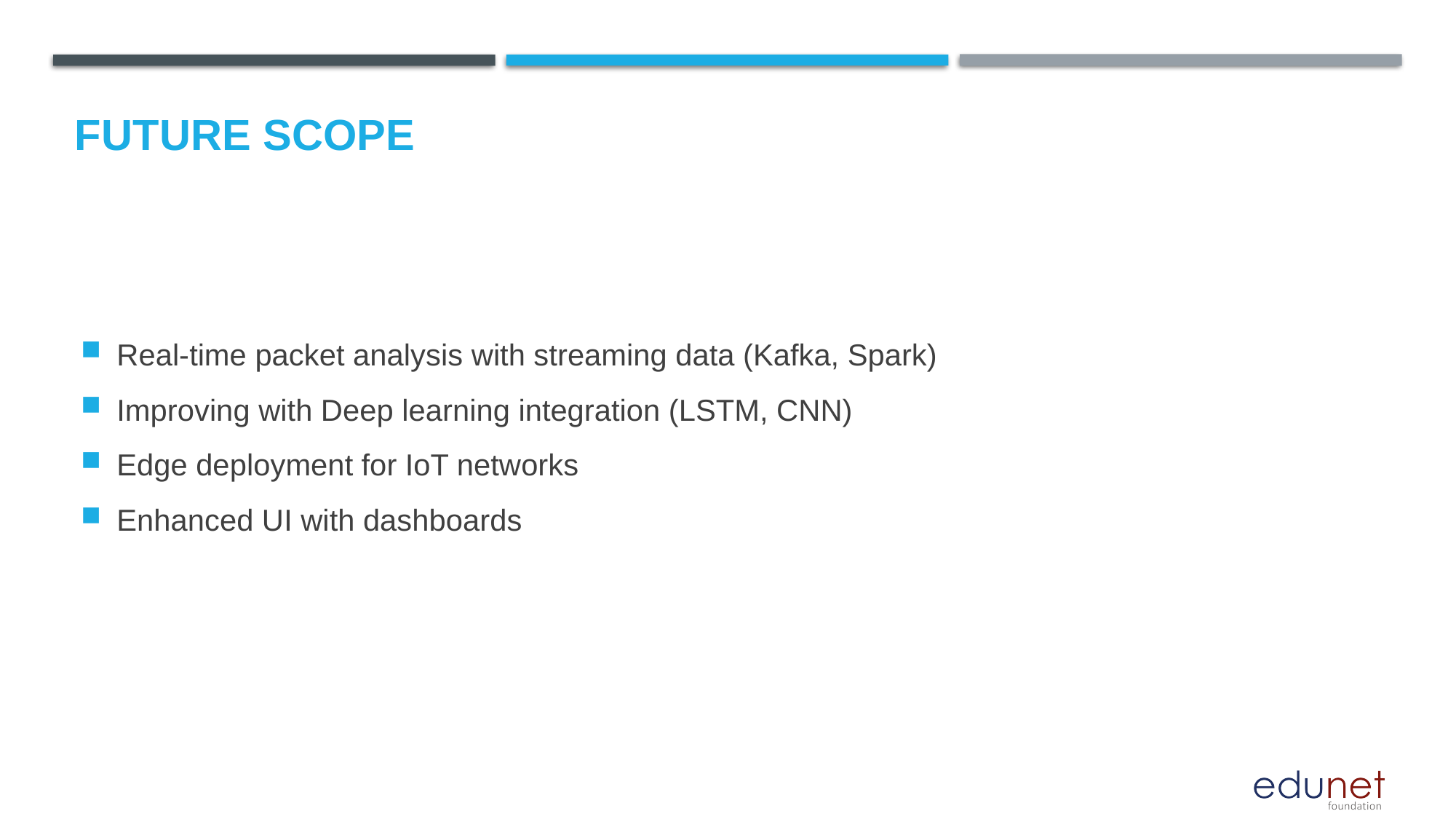

Future scope
Real-time packet analysis with streaming data (Kafka, Spark)
Improving with Deep learning integration (LSTM, CNN)
Edge deployment for IoT networks
Enhanced UI with dashboards